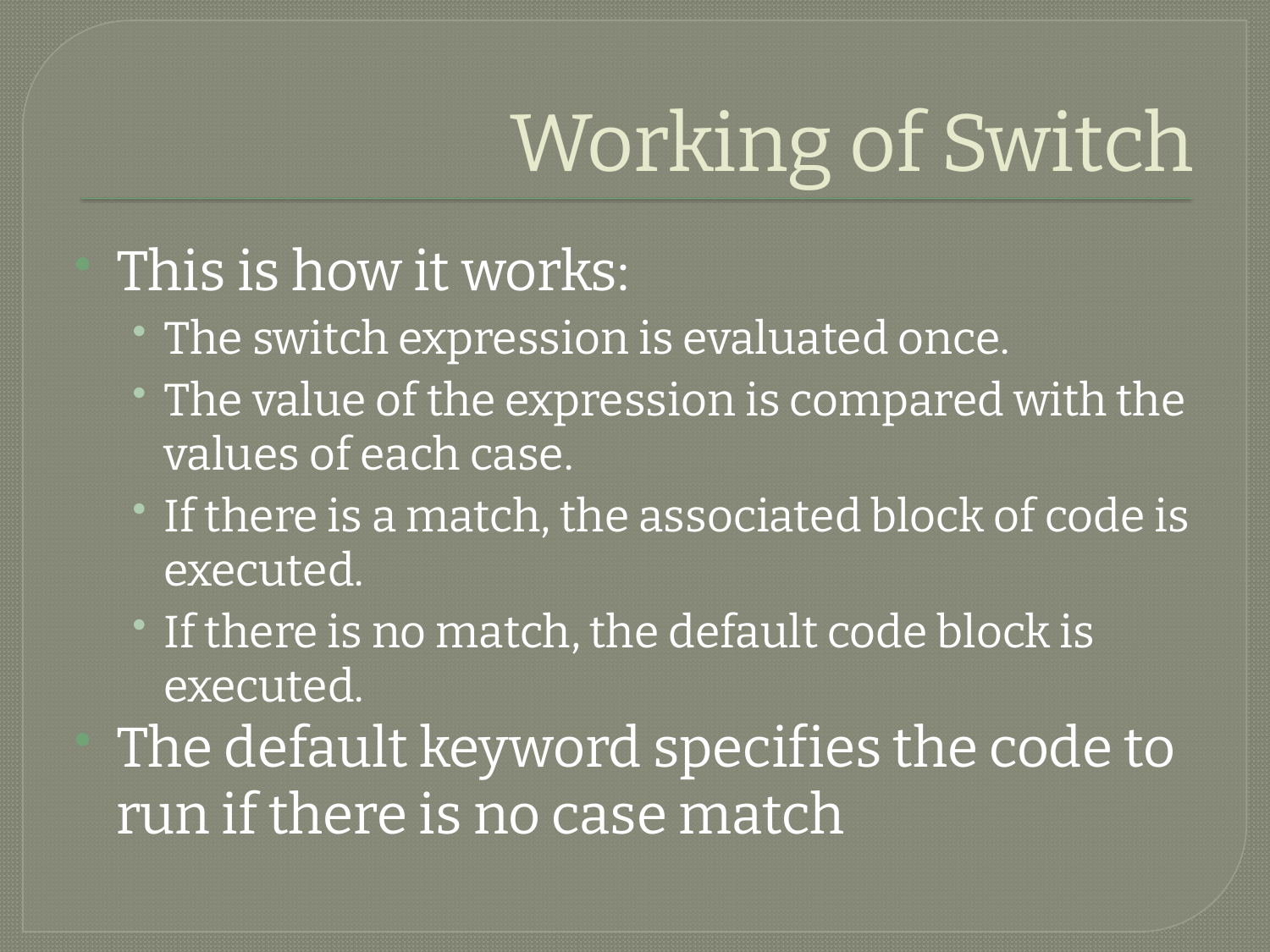

# Working of Switch
This is how it works:
The switch expression is evaluated once.
The value of the expression is compared with the values of each case.
If there is a match, the associated block of code is executed.
If there is no match, the default code block is executed.
The default keyword specifies the code to run if there is no case match